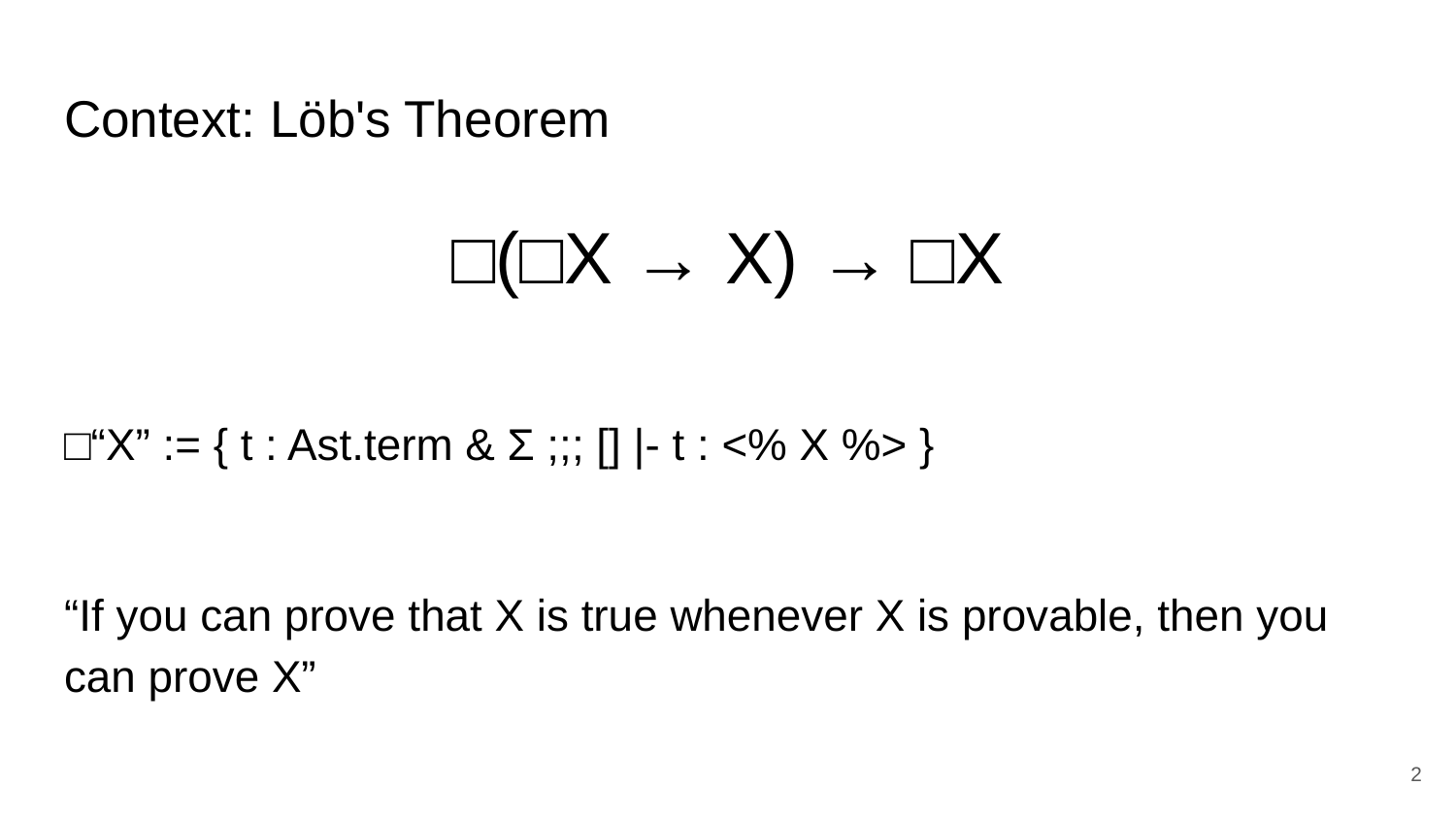

# Context: Löb's Theorem
□(□X → X) → □X

□“X” := { t : Ast.term & Σ ;;; [] |- t : <% X %> }

“If you can prove that X is true whenever X is provable, then you can prove X”
2